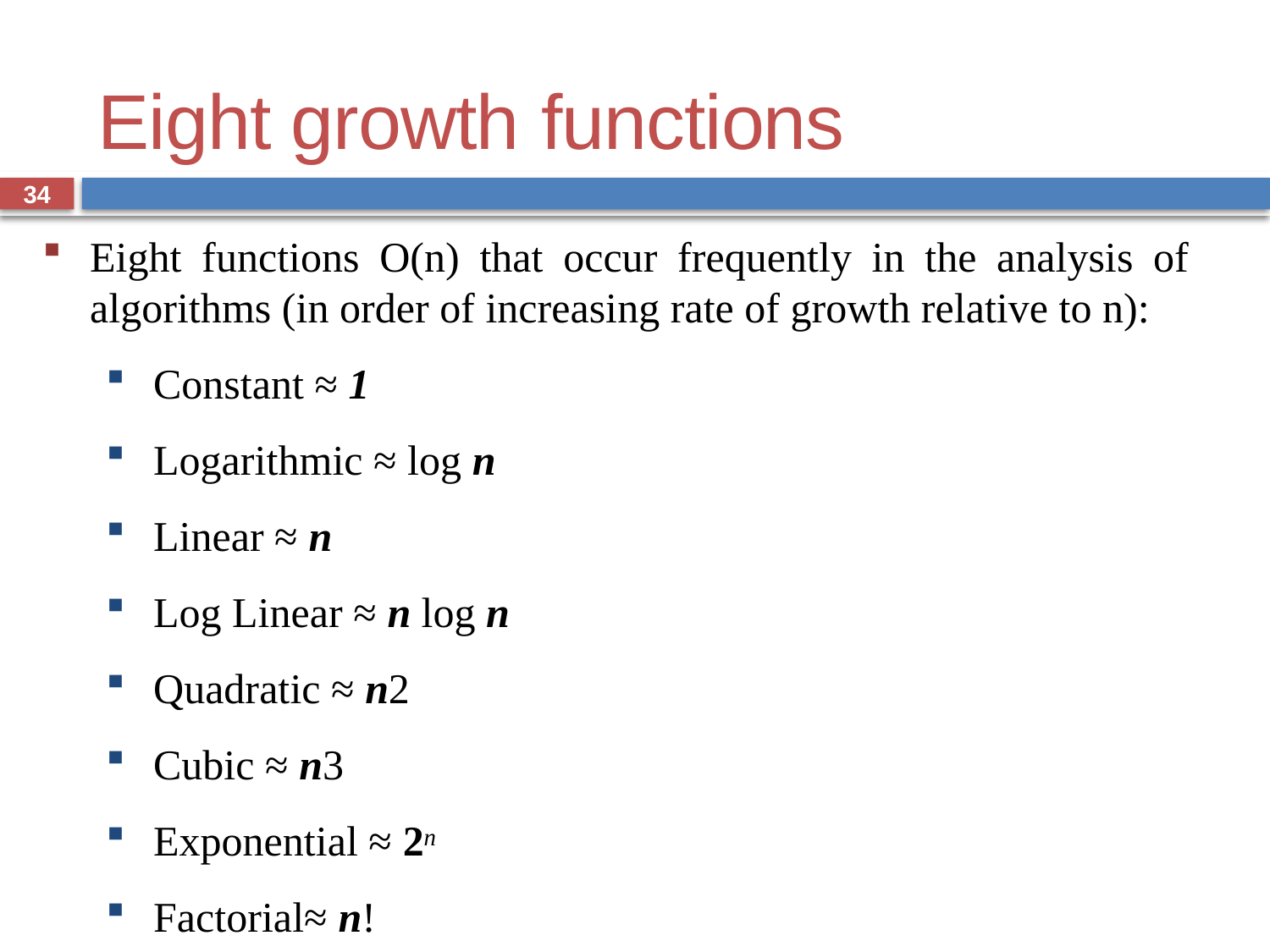

# Eight growth functions
34
Eight functions O(n) that occur frequently in the analysis of algorithms (in order of increasing rate of growth relative to n):
Constant ≈ 1
Logarithmic ≈ log n
Linear ≈ n
Log Linear ≈ n log n
Quadratic ≈ n2
Cubic ≈ n3
Exponential ≈ 2n
Factorial≈ n!

24